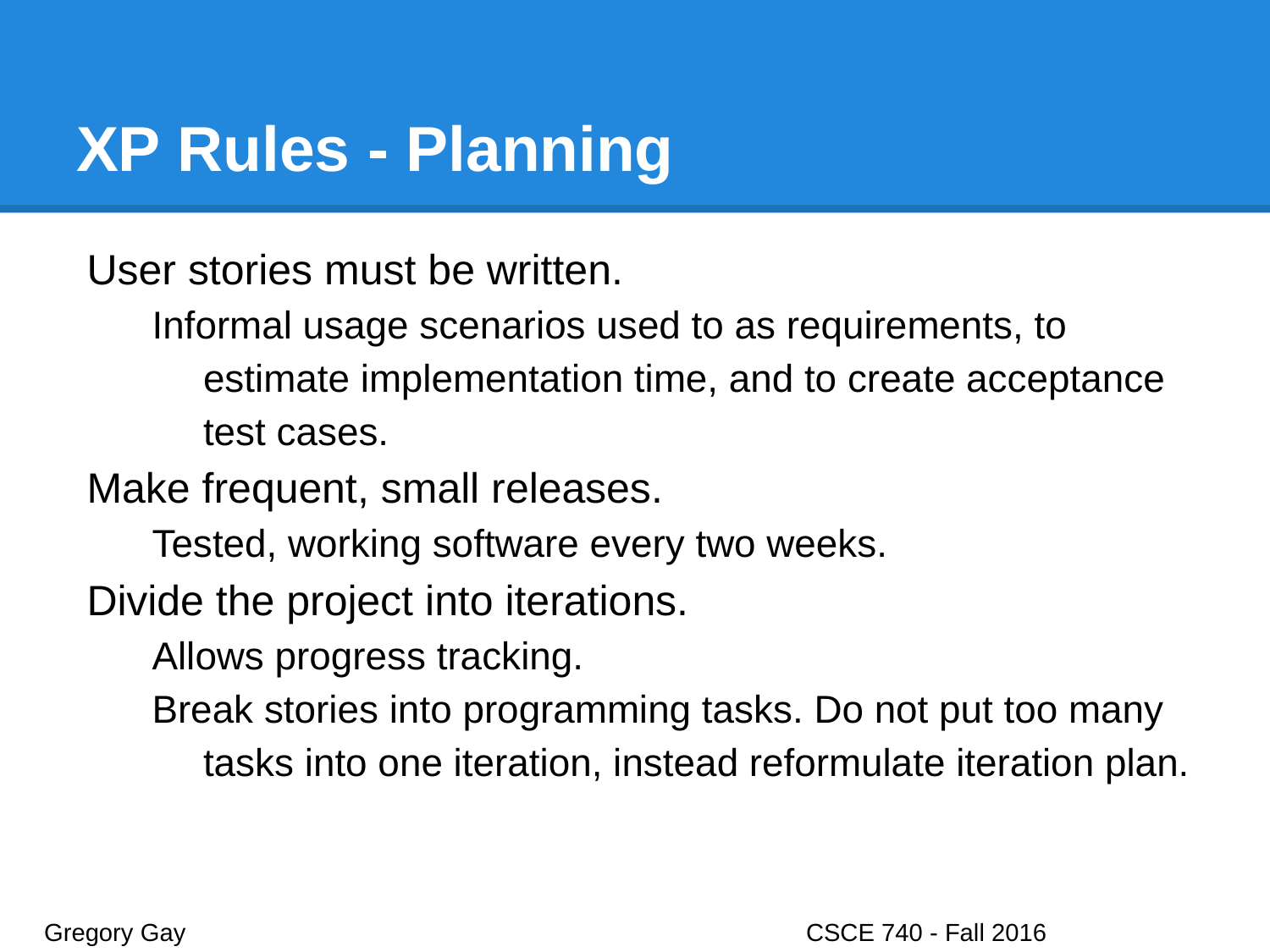

# XP Rules - Planning
User stories must be written.
Informal usage scenarios used to as requirements, to estimate implementation time, and to create acceptance test cases.
Make frequent, small releases.
Tested, working software every two weeks.
Divide the project into iterations.
Allows progress tracking.
Break stories into programming tasks. Do not put too many tasks into one iteration, instead reformulate iteration plan.
Gregory Gay					CSCE 740 - Fall 2016								30